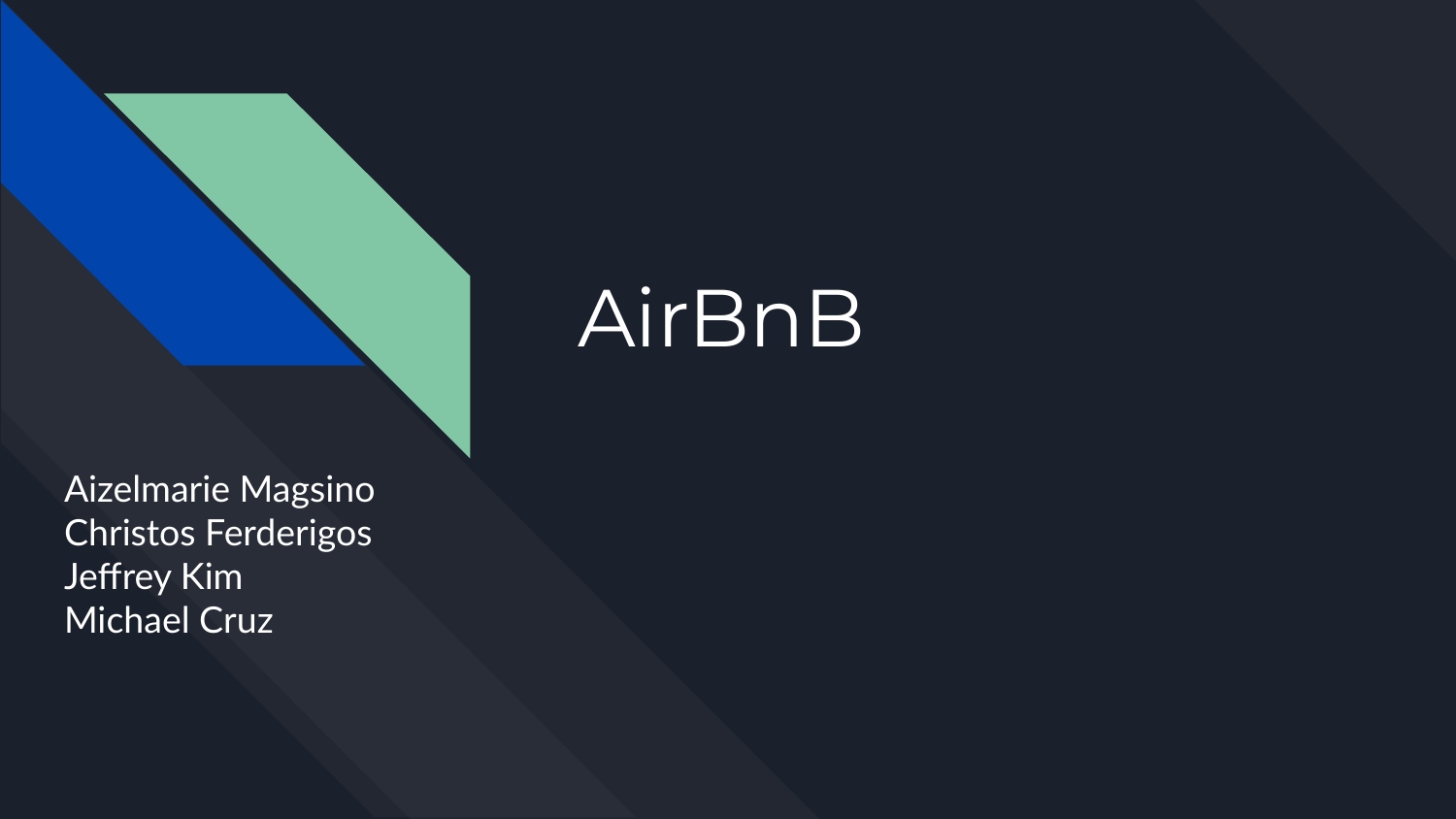

# AirBnB
Aizelmarie Magsino
Christos Ferderigos
Jeffrey Kim
Michael Cruz